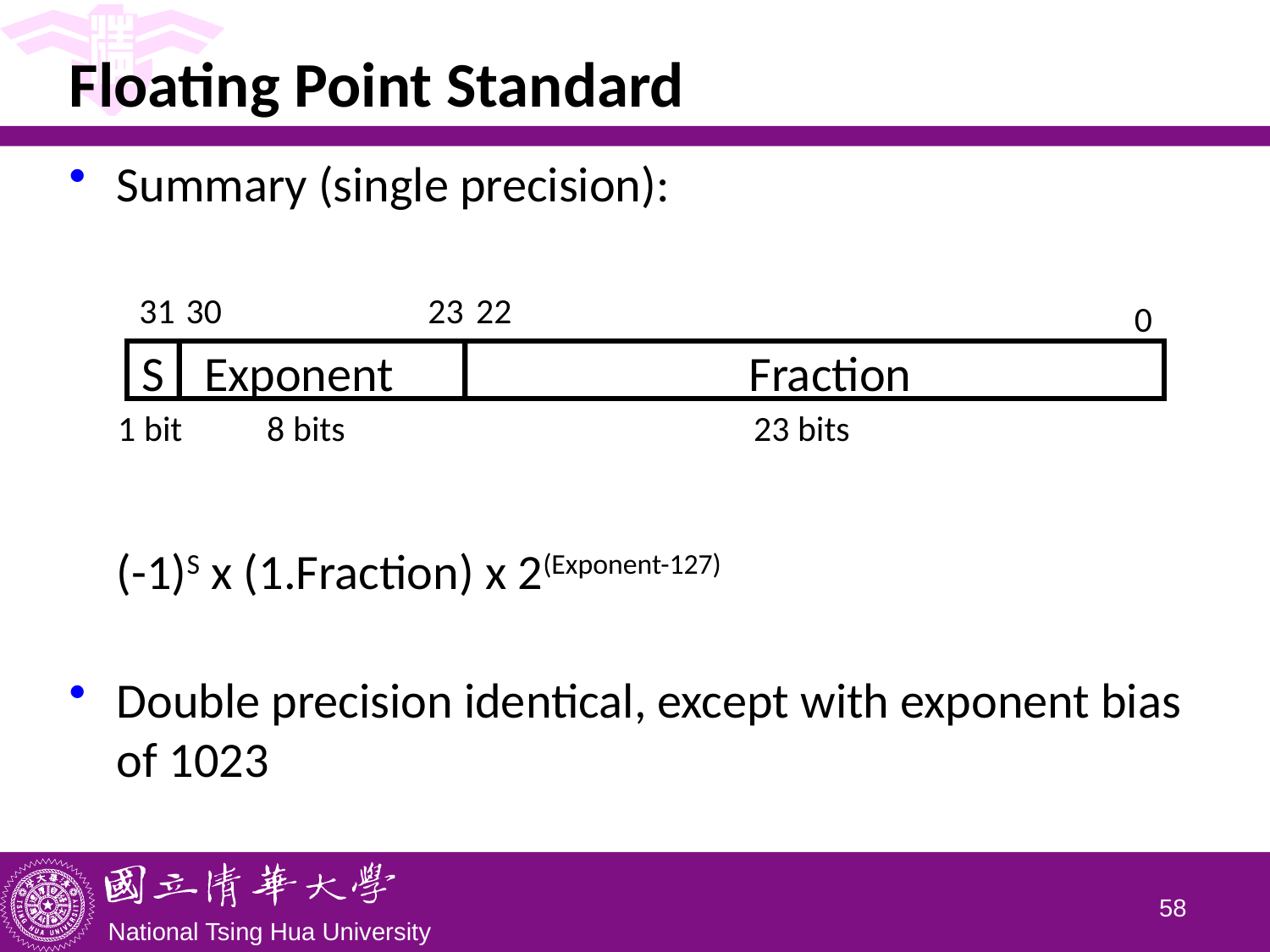

# Floating Point Standard
Summary (single precision):

	(-1)S x (1.Fraction) x 2(Exponent-127)

Double precision identical, except with exponent bias of 1023
31
30
23
22
0
S
Exponent
Fraction

1 bit
8 bits
23 bits
58